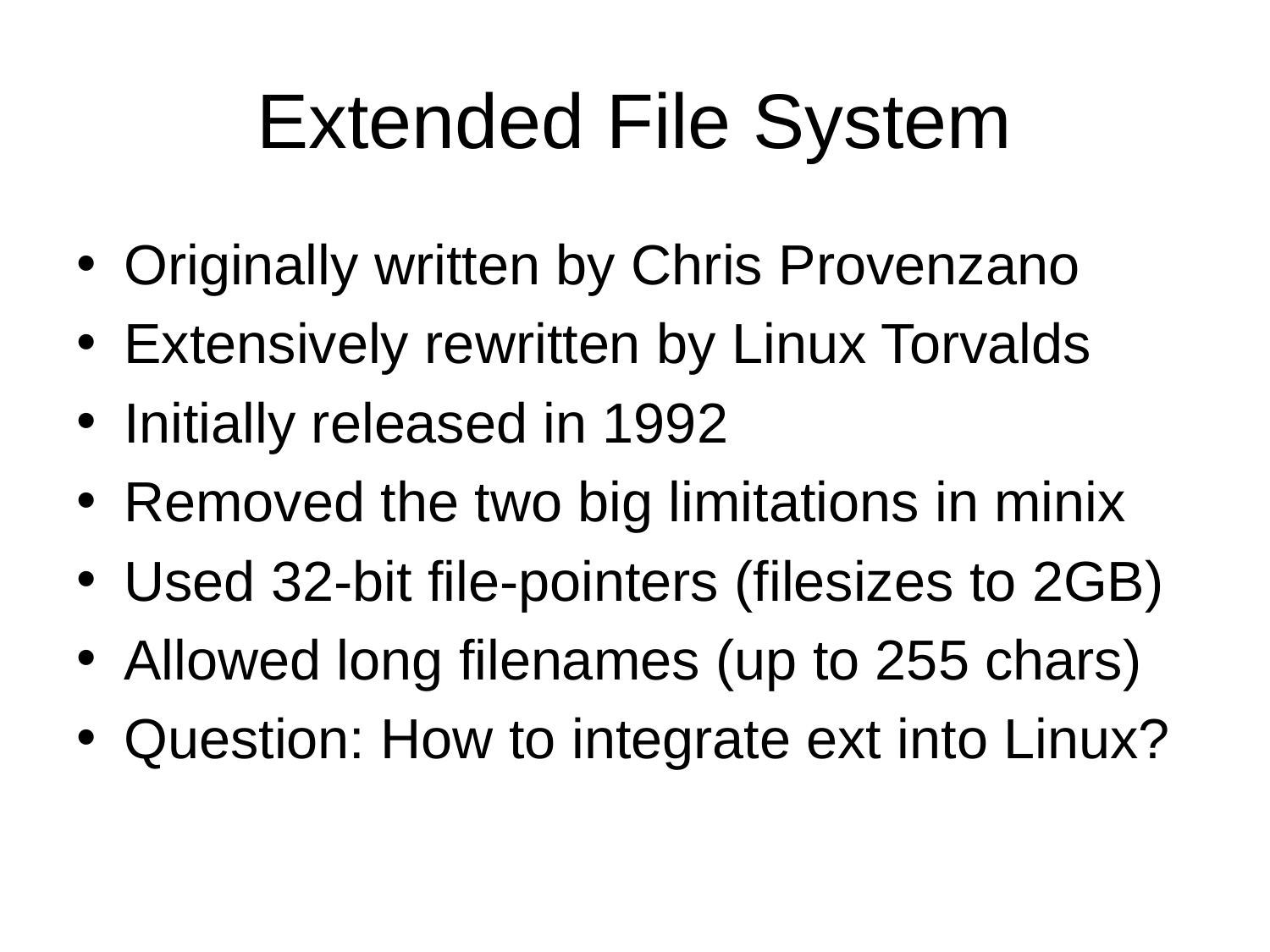

# Extended File System
Originally written by Chris Provenzano
Extensively rewritten by Linux Torvalds
Initially released in 1992
Removed the two big limitations in minix
Used 32-bit file-pointers (filesizes to 2GB)
Allowed long filenames (up to 255 chars)
Question: How to integrate ext into Linux?